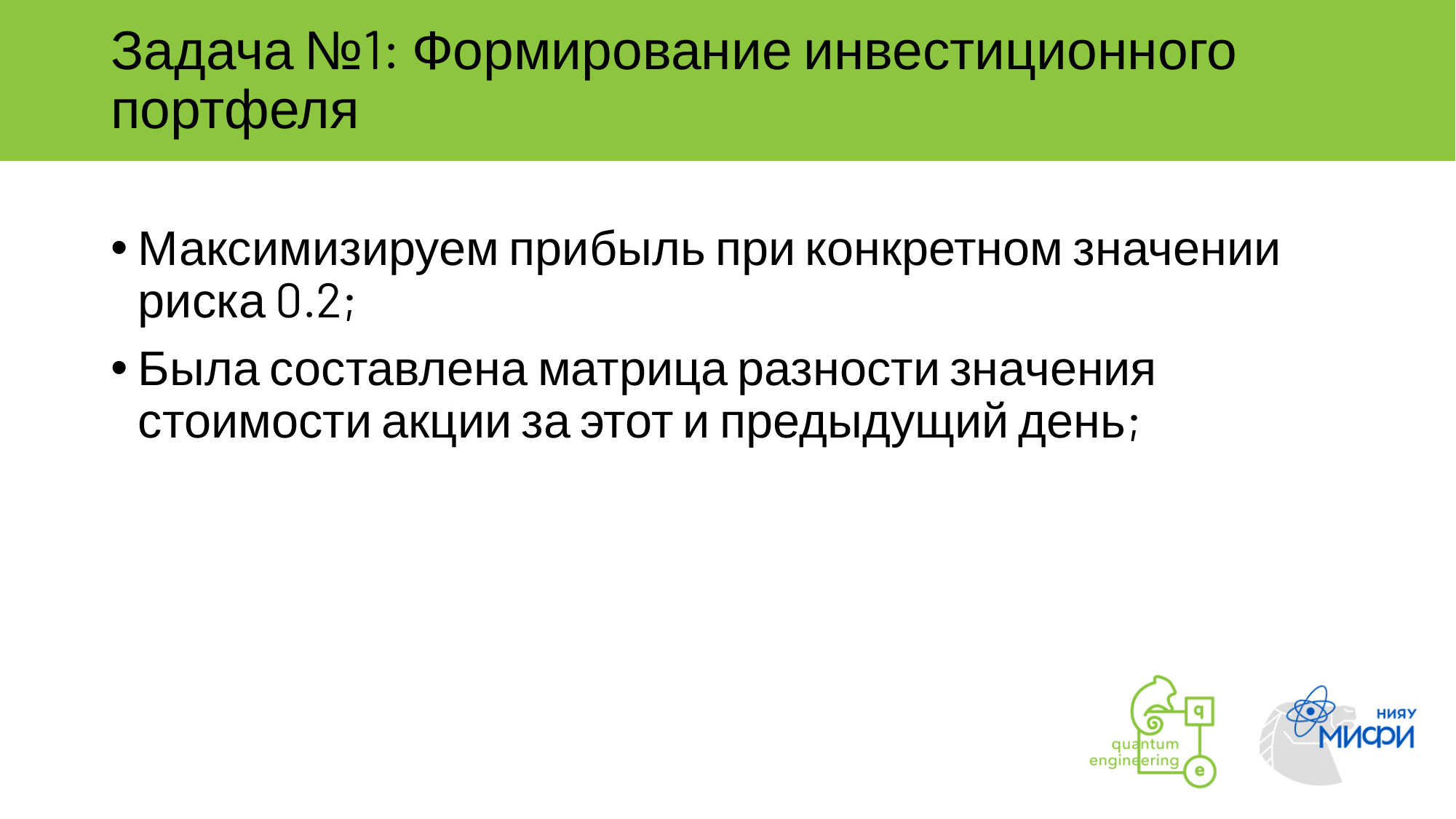

# Задача №1: Формирование инвестиционного портфеля
Максимизируем прибыль при конкретном значении риска 0.2;
Была составлена матрица разности значения стоимости акции за этот и предыдущий день;